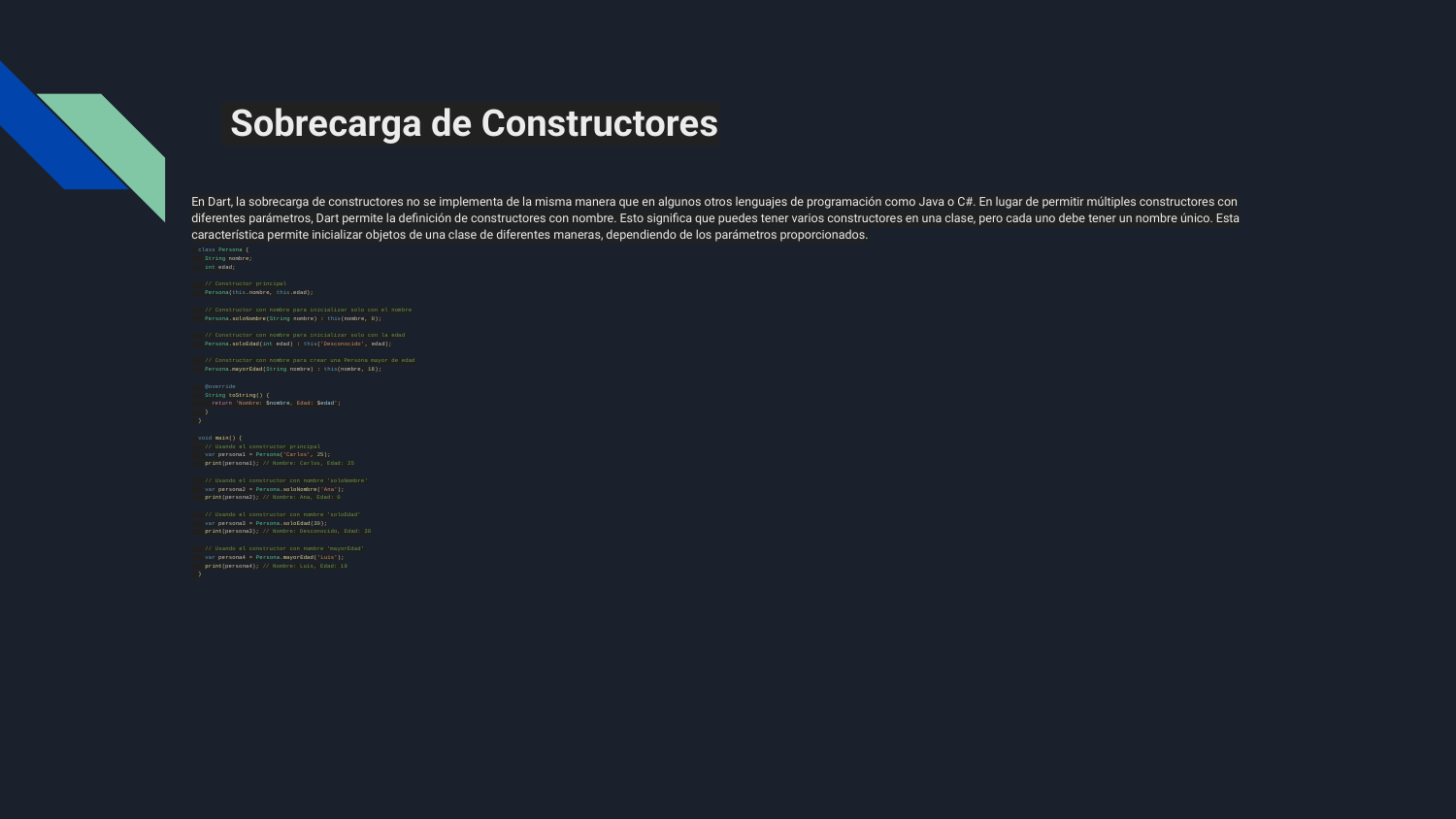

# Sobrecarga de Constructores

En Dart, la sobrecarga de constructores no se implementa de la misma manera que en algunos otros lenguajes de programación como Java o C#. En lugar de permitir múltiples constructores con diferentes parámetros, Dart permite la definición de constructores con nombre. Esto significa que puedes tener varios constructores en una clase, pero cada uno debe tener un nombre único. Esta característica permite inicializar objetos de una clase de diferentes maneras, dependiendo de los parámetros proporcionados.
  class Persona {
    String nombre;
    int edad;

    // Constructor principal
    Persona(this.nombre, this.edad);

    // Constructor con nombre para inicializar solo con el nombre
    Persona.soloNombre(String nombre) : this(nombre, 0);

    // Constructor con nombre para inicializar solo con la edad
    Persona.soloEdad(int edad) : this('Desconocido', edad);

    // Constructor con nombre para crear una Persona mayor de edad
    Persona.mayorEdad(String nombre) : this(nombre, 18);

    @override
    String toString() {
      return 'Nombre: $nombre, Edad: $edad';
    }
  }

  void main() {
    // Usando el constructor principal
    var persona1 = Persona('Carlos', 25);
    print(persona1); // Nombre: Carlos, Edad: 25

    // Usando el constructor con nombre 'soloNombre'
    var persona2 = Persona.soloNombre('Ana');
    print(persona2); // Nombre: Ana, Edad: 0

    // Usando el constructor con nombre 'soloEdad'
    var persona3 = Persona.soloEdad(30);
    print(persona3); // Nombre: Desconocido, Edad: 30

    // Usando el constructor con nombre 'mayorEdad'
    var persona4 = Persona.mayorEdad('Luis');
    print(persona4); // Nombre: Luis, Edad: 18
  }